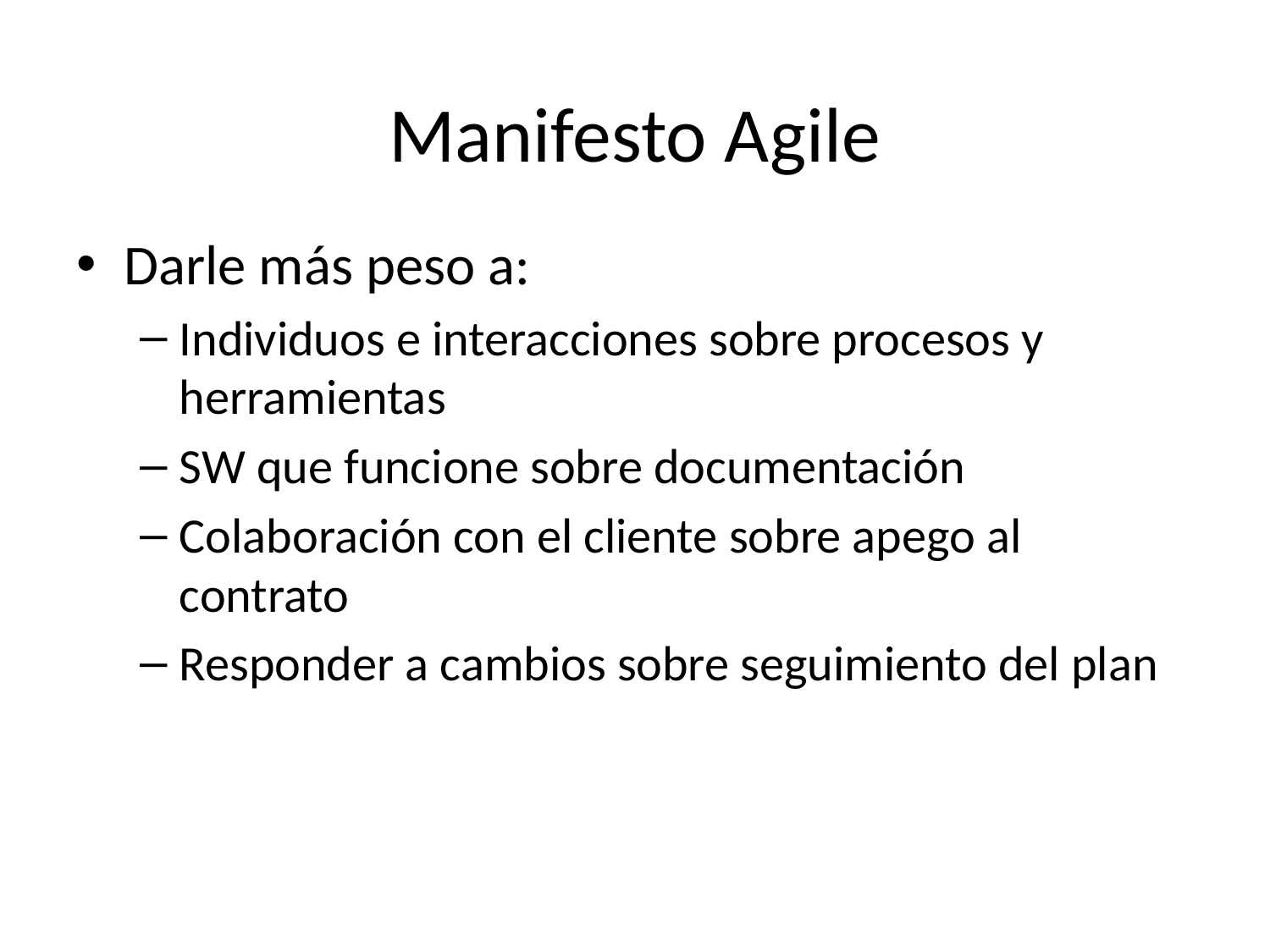

Manifesto Agile
Darle más peso a:
Individuos e interacciones sobre procesos y herramientas
SW que funcione sobre documentación
Colaboración con el cliente sobre apego al contrato
Responder a cambios sobre seguimiento del plan